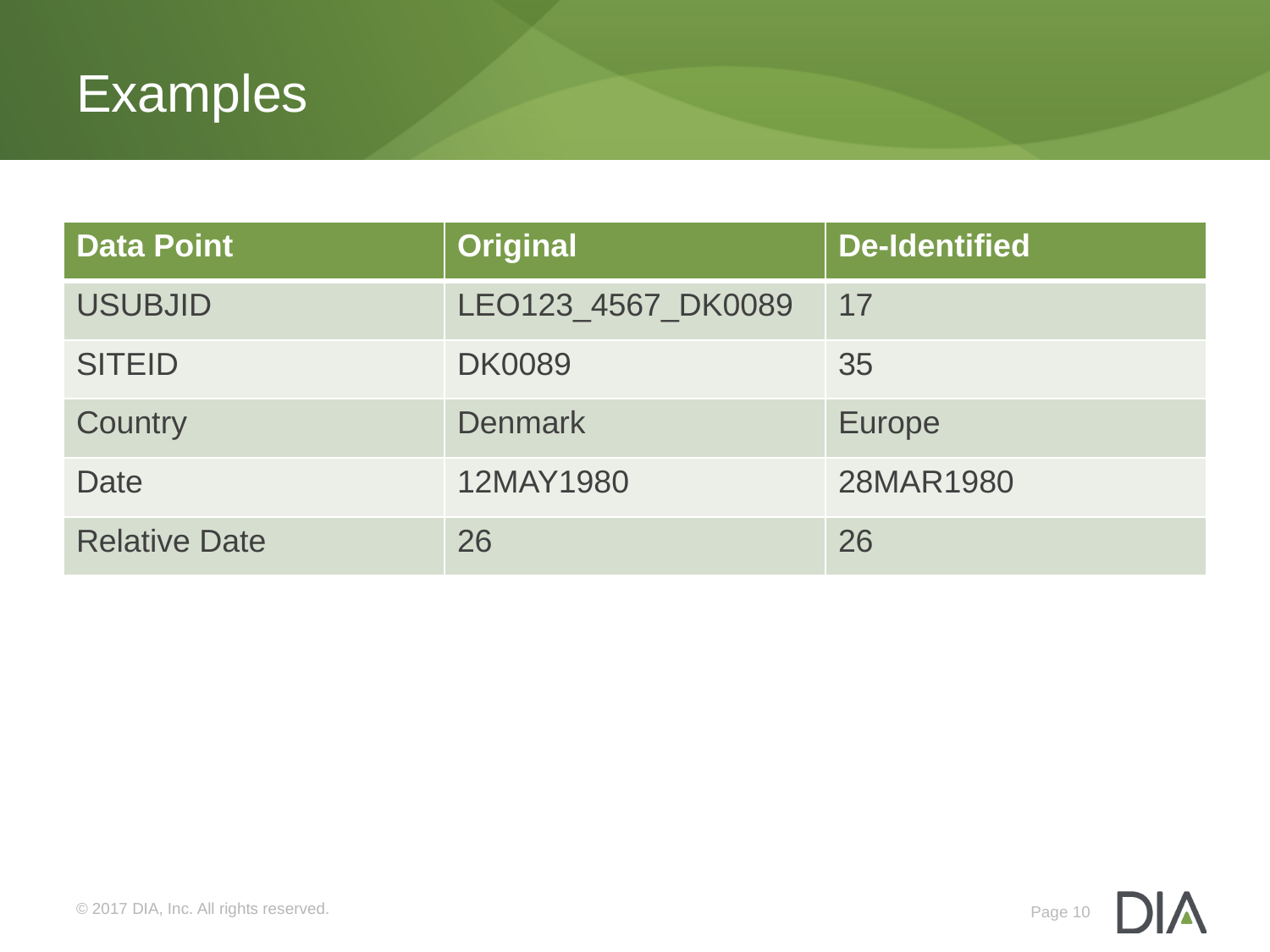

# Examples
| Data Point | Original | De-Identified |
| --- | --- | --- |
| USUBJID | LEO123\_4567\_DK0089 | 17 |
| SITEID | DK0089 | 35 |
| Country | Denmark | Europe |
| Date | 12MAY1980 | 28MAR1980 |
| Relative Date | 26 | 26 |
© 2017 DIA, Inc. All rights reserved.
Page 10